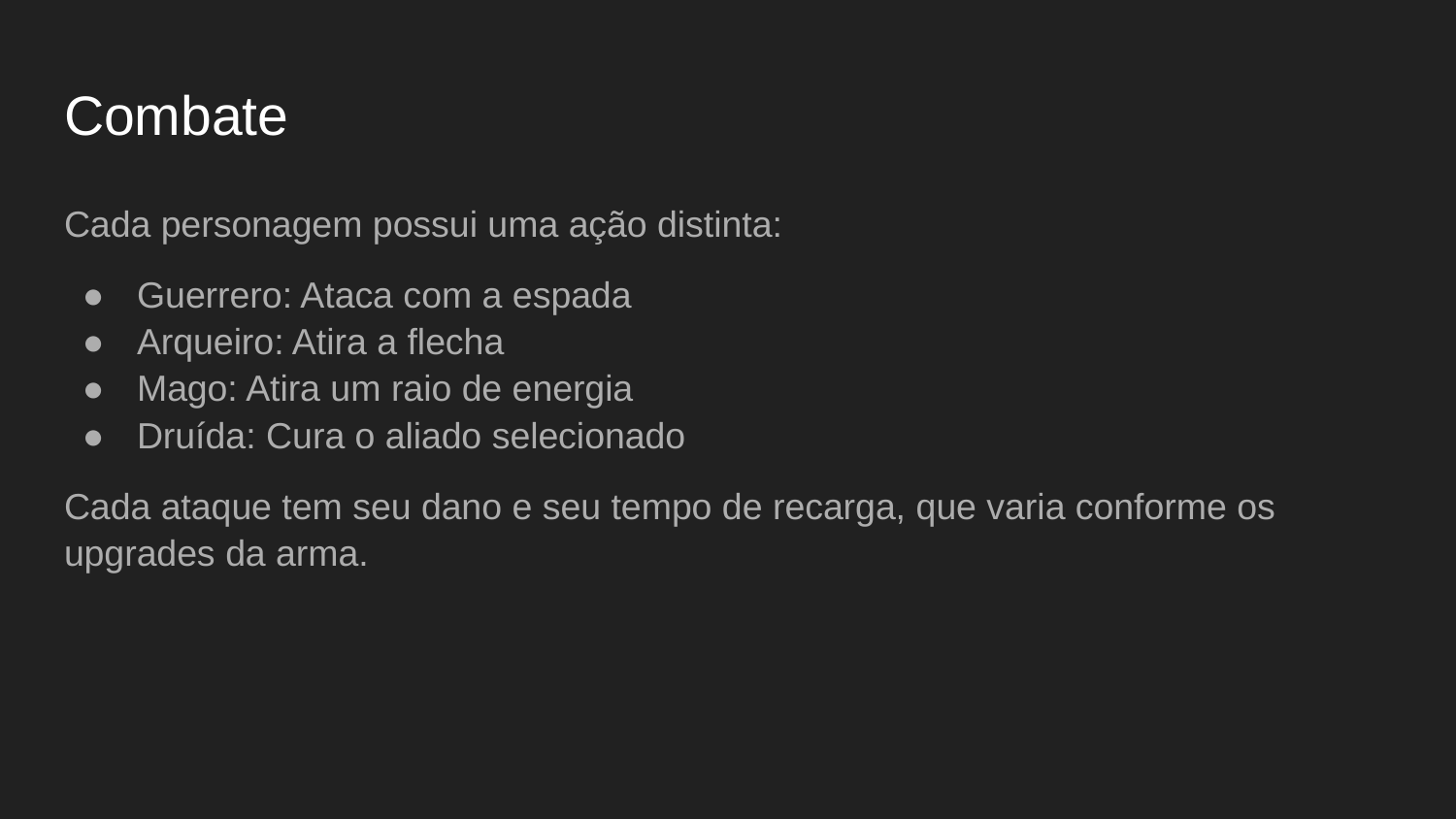

# Combate
Cada personagem possui uma ação distinta:
Guerrero: Ataca com a espada
Arqueiro: Atira a flecha
Mago: Atira um raio de energia
Druída: Cura o aliado selecionado
Cada ataque tem seu dano e seu tempo de recarga, que varia conforme os upgrades da arma.